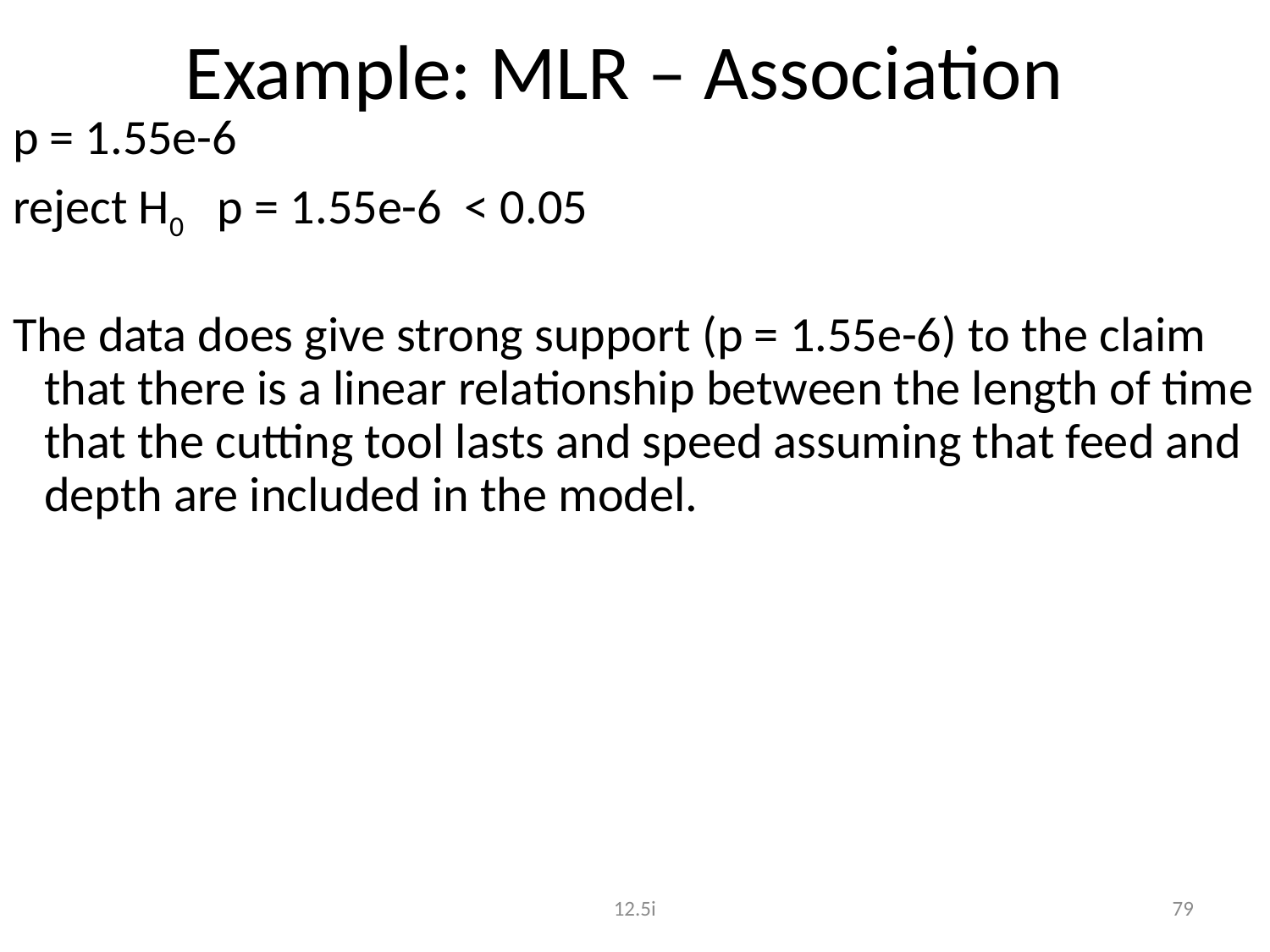

# Example: MLR – Association
p = 1.55e-6
reject H0   p = 1.55e-6  < 0.05

The data does give strong support (p = 1.55e-6) to the claim that there is a linear relationship between the length of time that the cutting tool lasts and speed assuming that feed and depth are included in the model.
12.5i
79